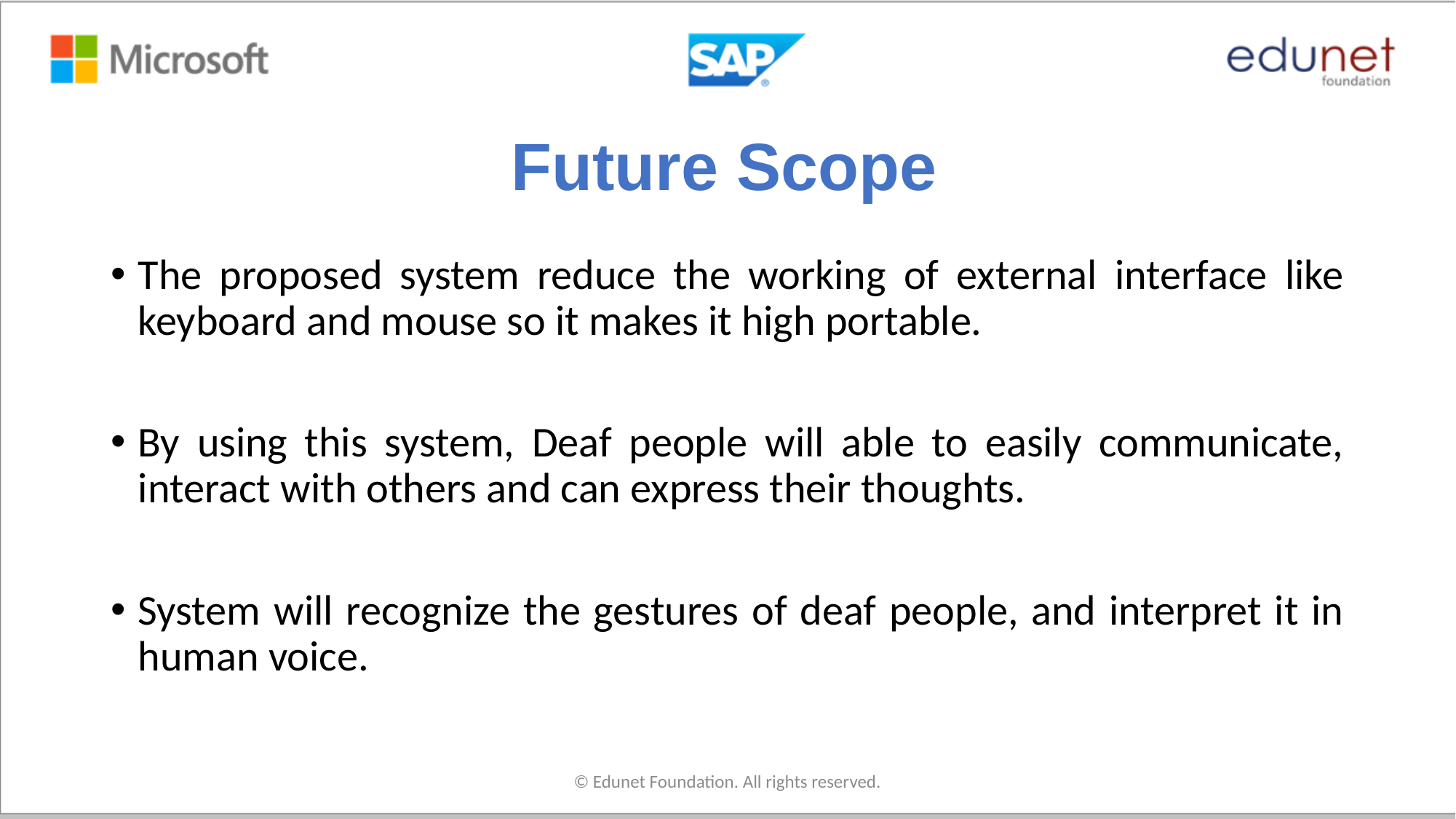

# Future Scope
The proposed system reduce the working of external interface like keyboard and mouse so it makes it high portable.

By using this system, Deaf people will able to easily communicate, interact with others and can express their thoughts.

System will recognize the gestures of deaf people, and interpret it in human voice.
© Edunet Foundation. All rights reserved.